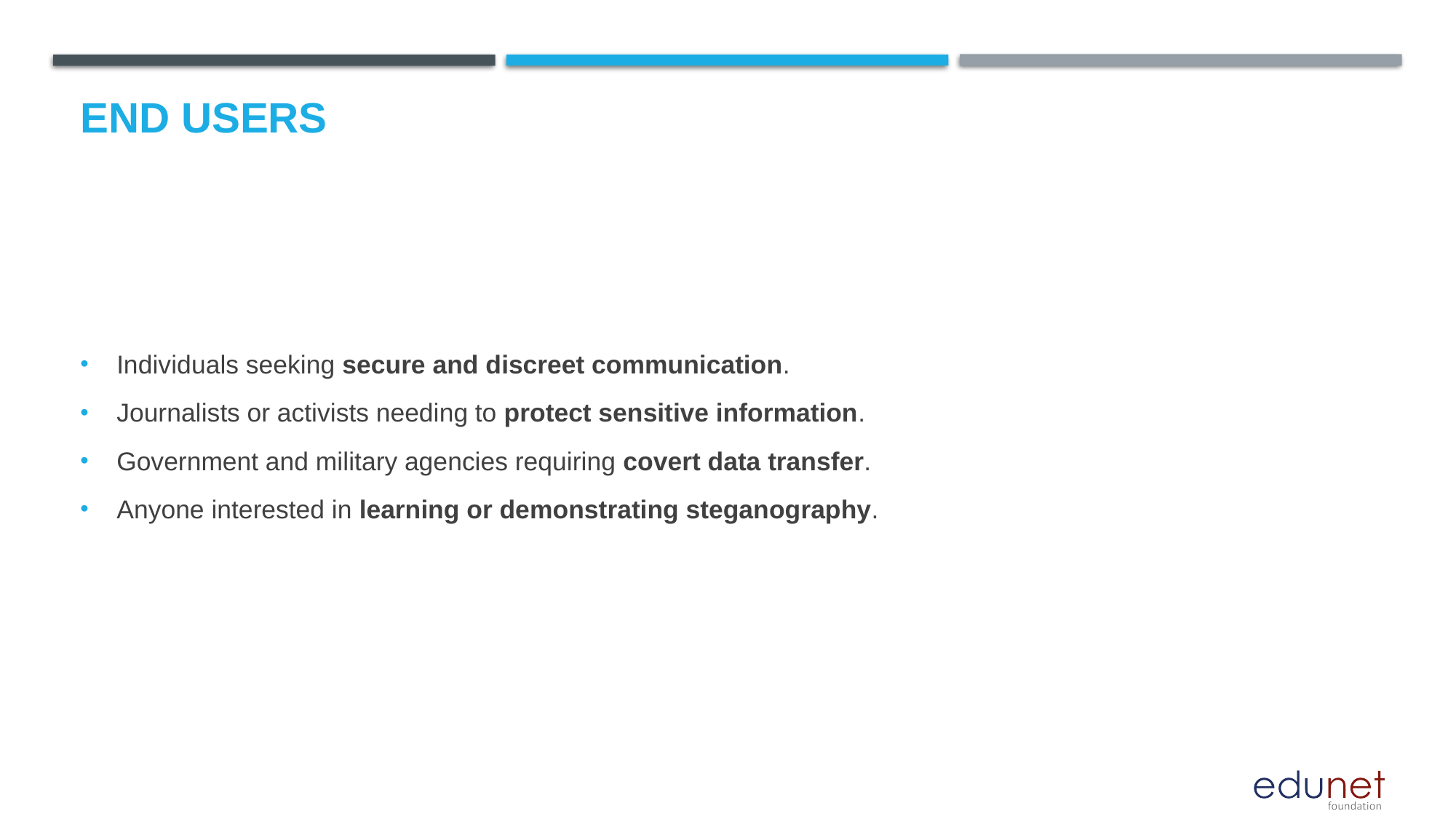

# End users
Individuals seeking secure and discreet communication.
Journalists or activists needing to protect sensitive information.
Government and military agencies requiring covert data transfer.
Anyone interested in learning or demonstrating steganography.